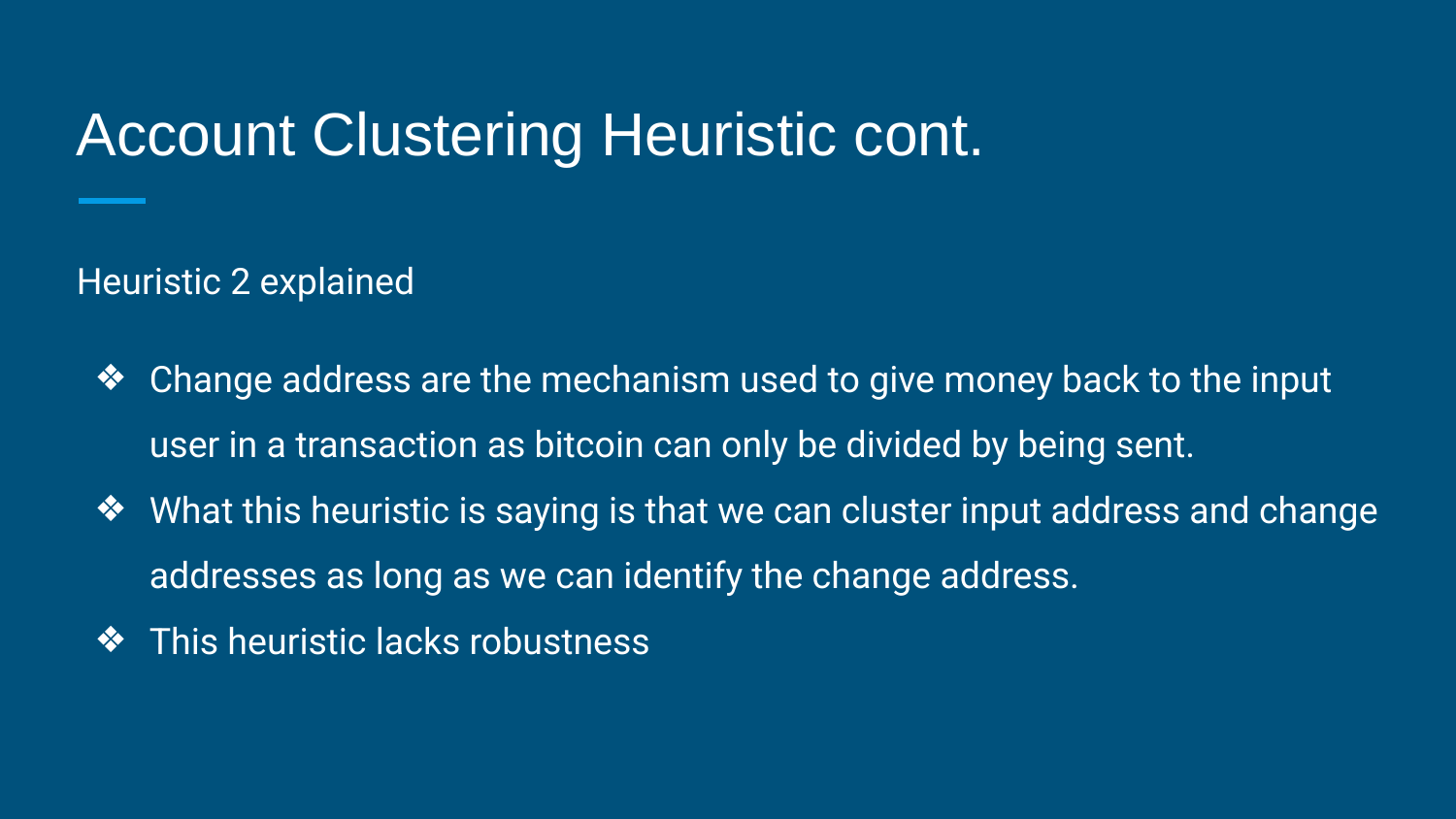

# Account Clustering Heuristic cont.
Heuristic 2 explained
Change address are the mechanism used to give money back to the input user in a transaction as bitcoin can only be divided by being sent.
What this heuristic is saying is that we can cluster input address and change addresses as long as we can identify the change address.
This heuristic lacks robustness